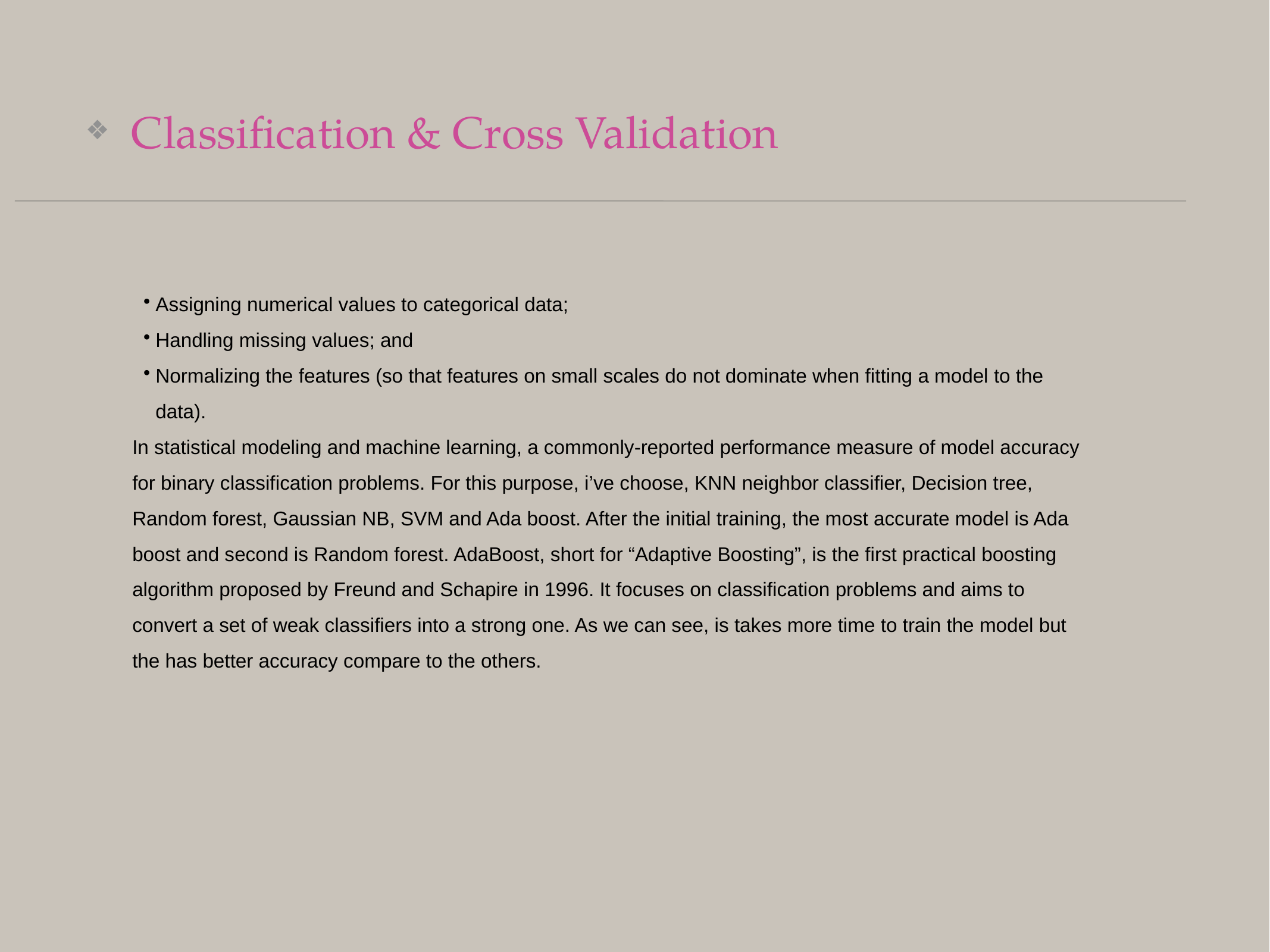

Classification & Cross Validation
Assigning numerical values to categorical data;
Handling missing values; and
Normalizing the features (so that features on small scales do not dominate when fitting a model to the data).
In statistical modeling and machine learning, a commonly-reported performance measure of model accuracy for binary classification problems. For this purpose, i’ve choose, KNN neighbor classifier, Decision tree, Random forest, Gaussian NB, SVM and Ada boost. After the initial training, the most accurate model is Ada boost and second is Random forest. AdaBoost, short for “Adaptive Boosting”, is the first practical boosting algorithm proposed by Freund and Schapire in 1996. It focuses on classification problems and aims to convert a set of weak classifiers into a strong one. As we can see, is takes more time to train the model but the has better accuracy compare to the others.